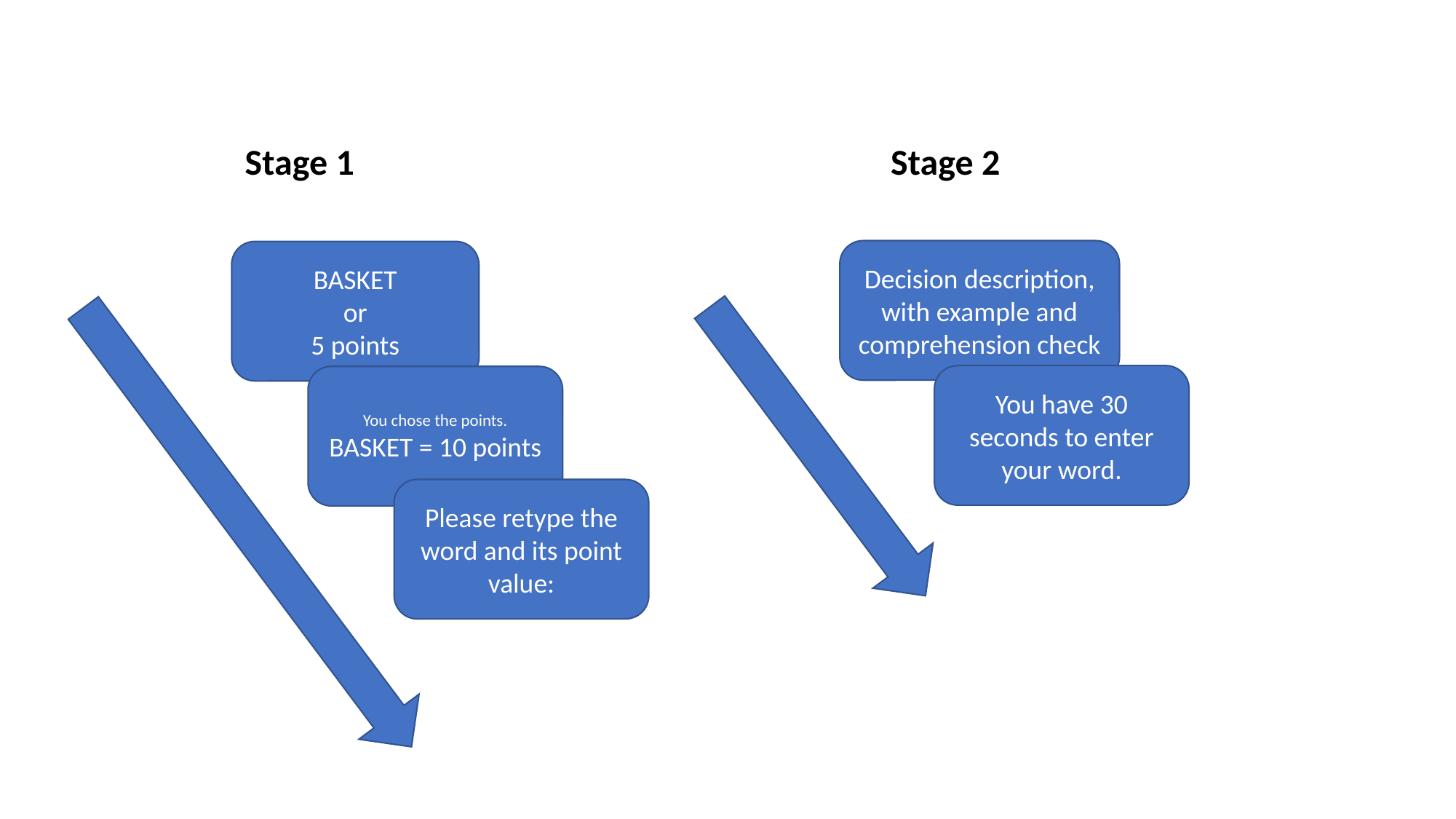

Stage 2
Stage 1
Decision description, with example and comprehension check
You have 30 seconds to enter your word.

BASKET
or
5 points
You chose the points.
BASKET = 10 points
Please retype the word and its point value: